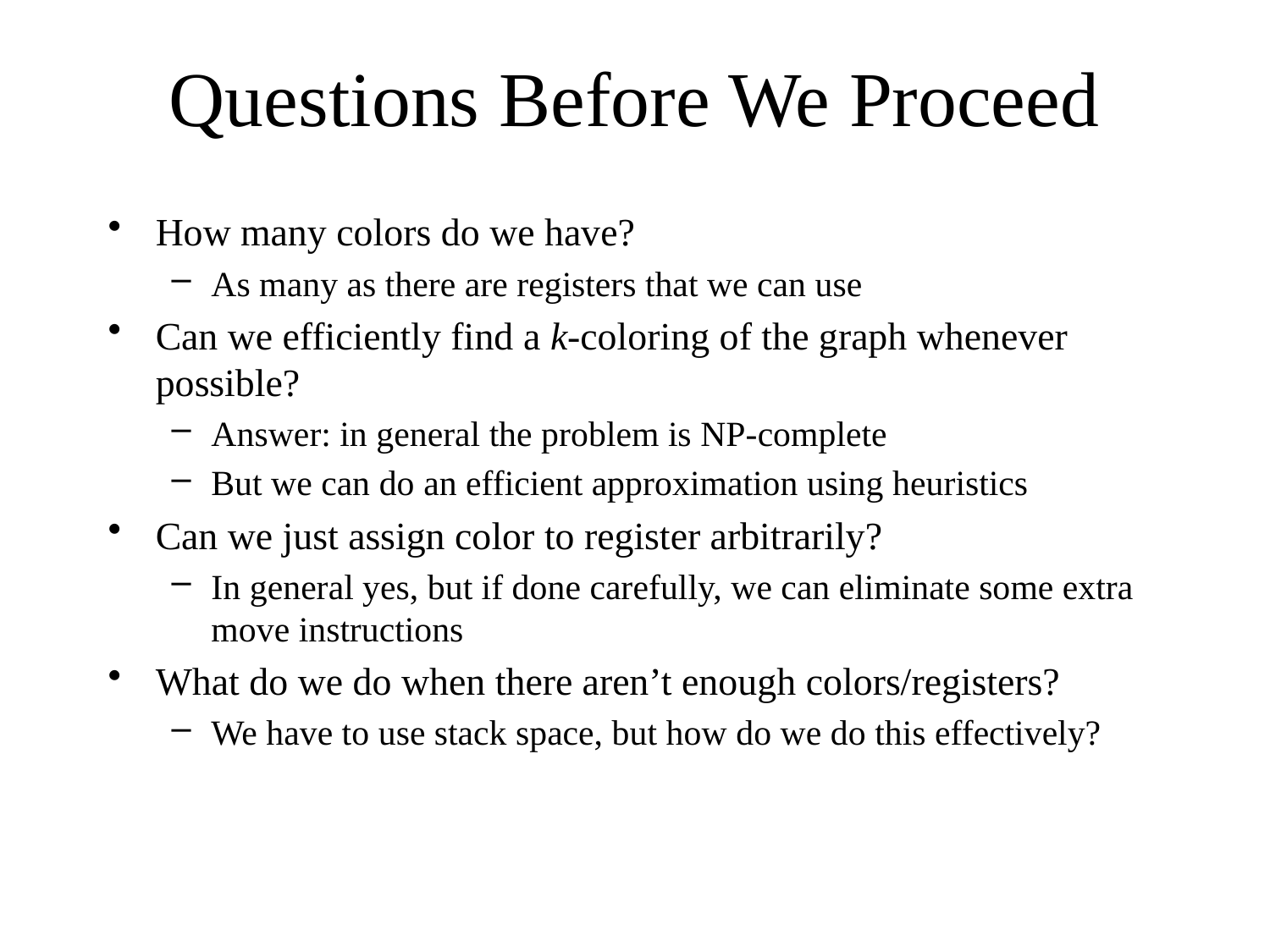

# Questions Before We Proceed
How many colors do we have?
As many as there are registers that we can use
Can we efficiently find a k-coloring of the graph whenever possible?
Answer: in general the problem is NP-complete
But we can do an efficient approximation using heuristics
Can we just assign color to register arbitrarily?
In general yes, but if done carefully, we can eliminate some extra move instructions
What do we do when there aren’t enough colors/registers?
We have to use stack space, but how do we do this effectively?